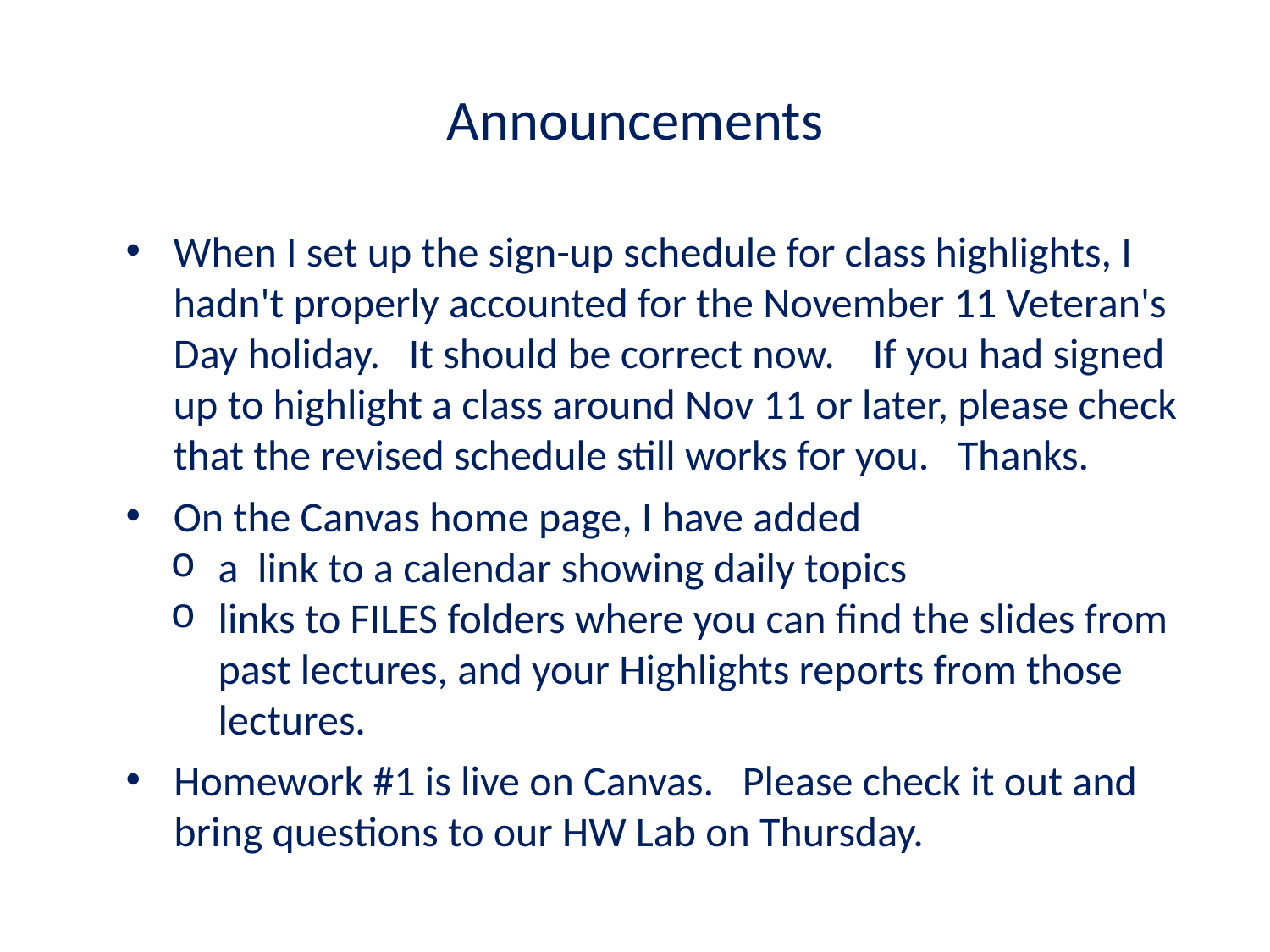

# Announcements
When I set up the sign-up schedule for class highlights, I  hadn't properly accounted for the November 11 Veteran's Day holiday.   It should be correct now.    If you had signed up to highlight a class around Nov 11 or later, please check that the revised schedule still works for you.   Thanks.
On the Canvas home page, I have added
a  link to a calendar showing daily topics
links to FILES folders where you can find the slides from past lectures, and your Highlights reports from those lectures.
Homework #1 is live on Canvas.   Please check it out and bring questions to our HW Lab on Thursday.